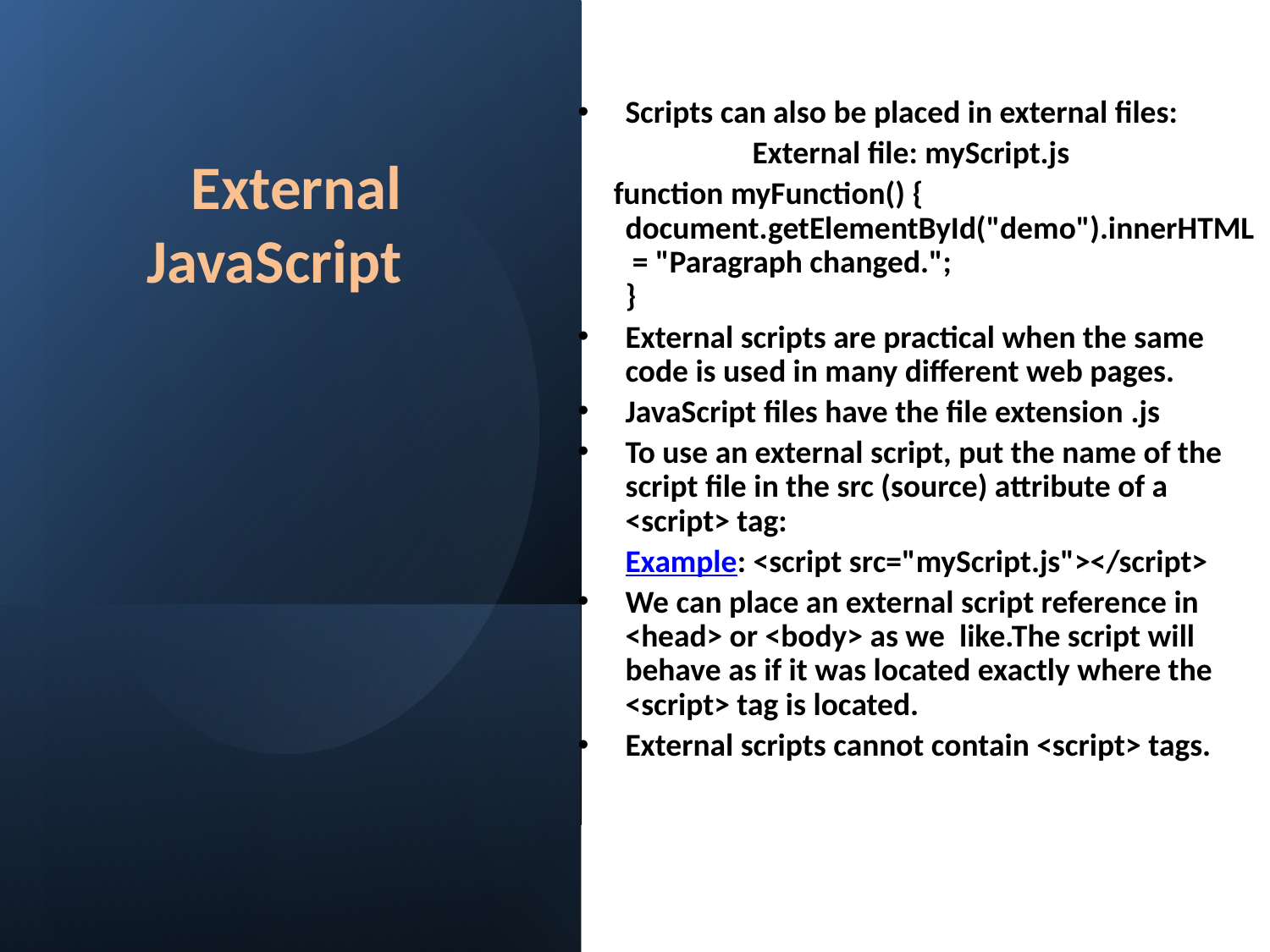

Scripts can also be placed in external files:
    		External file: myScript.js
     function myFunction() {
document.getElementById("demo").innerHTML = "Paragraph changed.";
}
External scripts are practical when the same code is used in many different web pages.
JavaScript files have the file extension .js
To use an external script, put the name of the script file in the src (source) attribute of a <script> tag:
	Example: <script src="myScript.js"></script>
We can place an external script reference in <head> or <body> as we  like.The script will behave as if it was located exactly where the <script> tag is located.
External scripts cannot contain <script> tags.

# External JavaScript